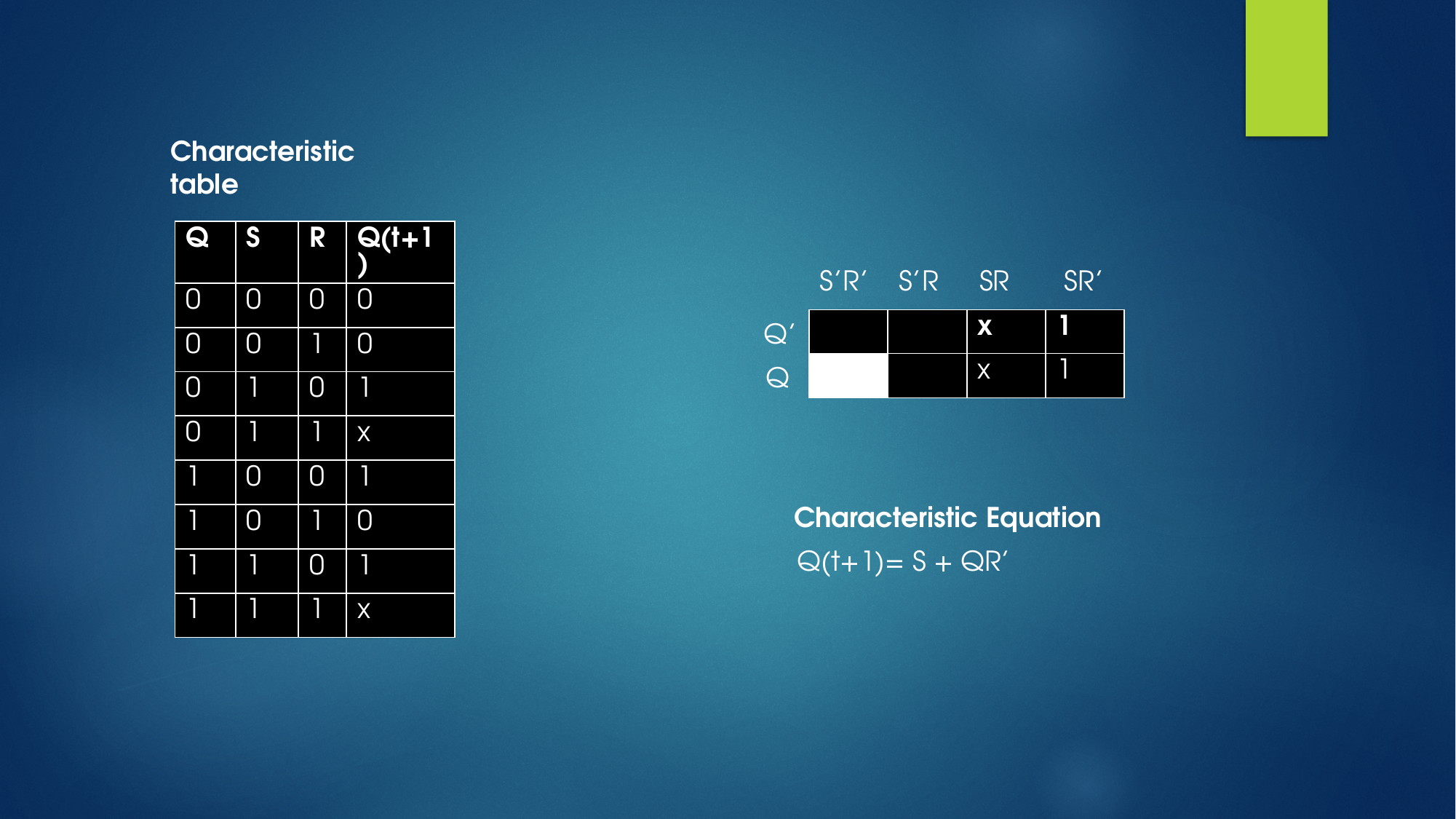

Characteristic table
| Q | S | R | Q(t+1) |
| --- | --- | --- | --- |
| 0 | 0 | 0 | 0 |
| 0 | 0 | 1 | 0 |
| 0 | 1 | 0 | 1 |
| 0 | 1 | 1 | x |
| 1 | 0 | 0 | 1 |
| 1 | 0 | 1 | 0 |
| 1 | 1 | 0 | 1 |
| 1 | 1 | 1 | x |
S’R’
S’R
SR
SR’
|  |  | x | 1 |
| --- | --- | --- | --- |
| 1 |  | x | 1 |
Q’
Q
Characteristic Equation
Q(t+1)= S + QR’